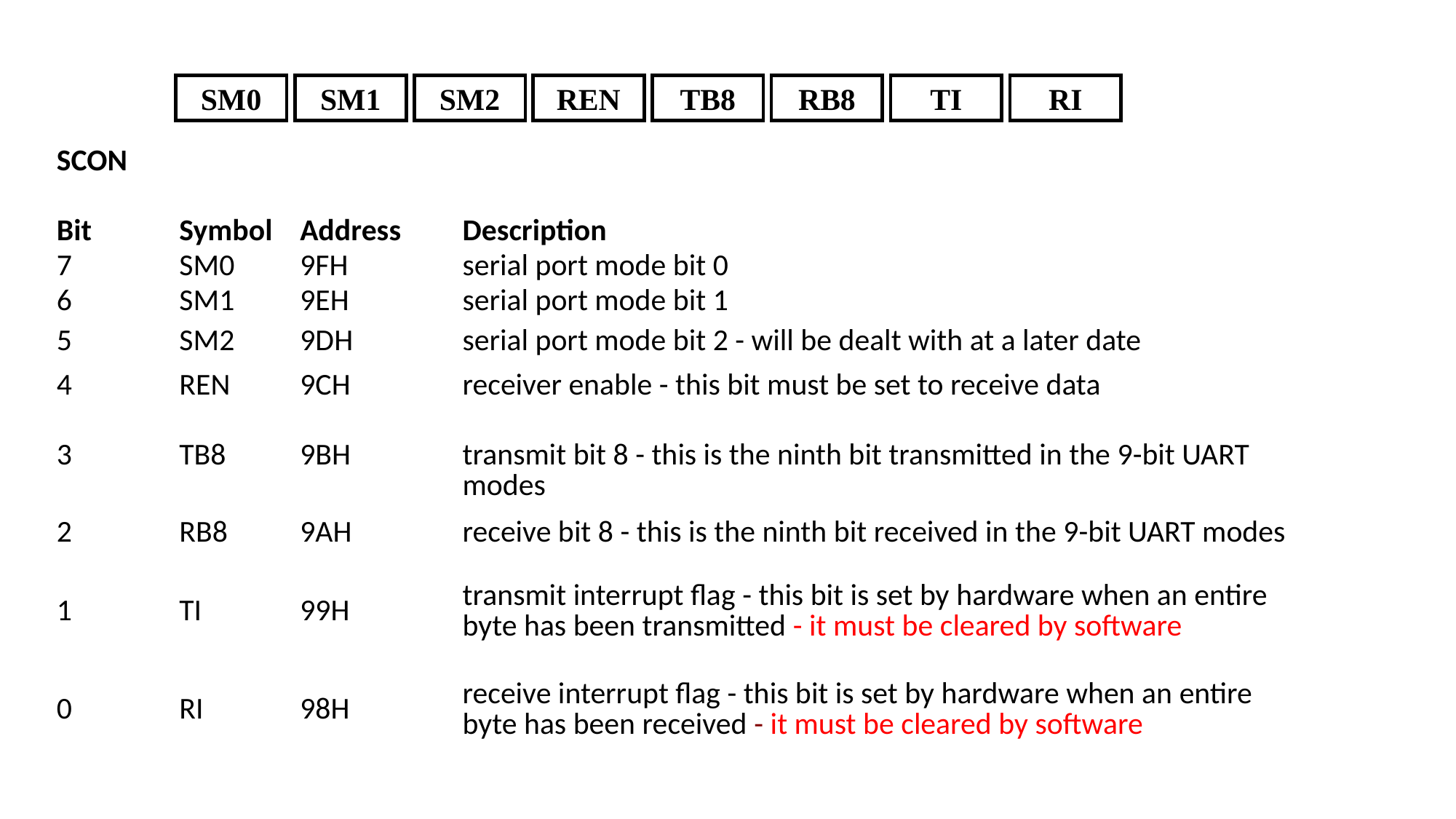

SM0
SM1
SM2
REN
TB8
RB8
TI
RI
| SCON |  |  |  |
| --- | --- | --- | --- |
|  |  |  |  |
| Bit | Symbol | Address | Description |
| 7 | SM0 | 9FH | serial port mode bit 0 |
| 6 | SM1 | 9EH | serial port mode bit 1 |
| 5 | SM2 | 9DH | serial port mode bit 2 - will be dealt with at a later date |
| 4 | REN | 9CH | receiver enable - this bit must be set to receive data |
| 3 | TB8 | 9BH | transmit bit 8 - this is the ninth bit transmitted in the 9-bit UART modes |
| 2 | RB8 | 9AH | receive bit 8 - this is the ninth bit received in the 9-bit UART modes |
| 1 | TI | 99H | transmit interrupt flag - this bit is set by hardware when an entire byte has been transmitted - it must be cleared by software |
| 0 | RI | 98H | receive interrupt flag - this bit is set by hardware when an entire byte has been received - it must be cleared by software |